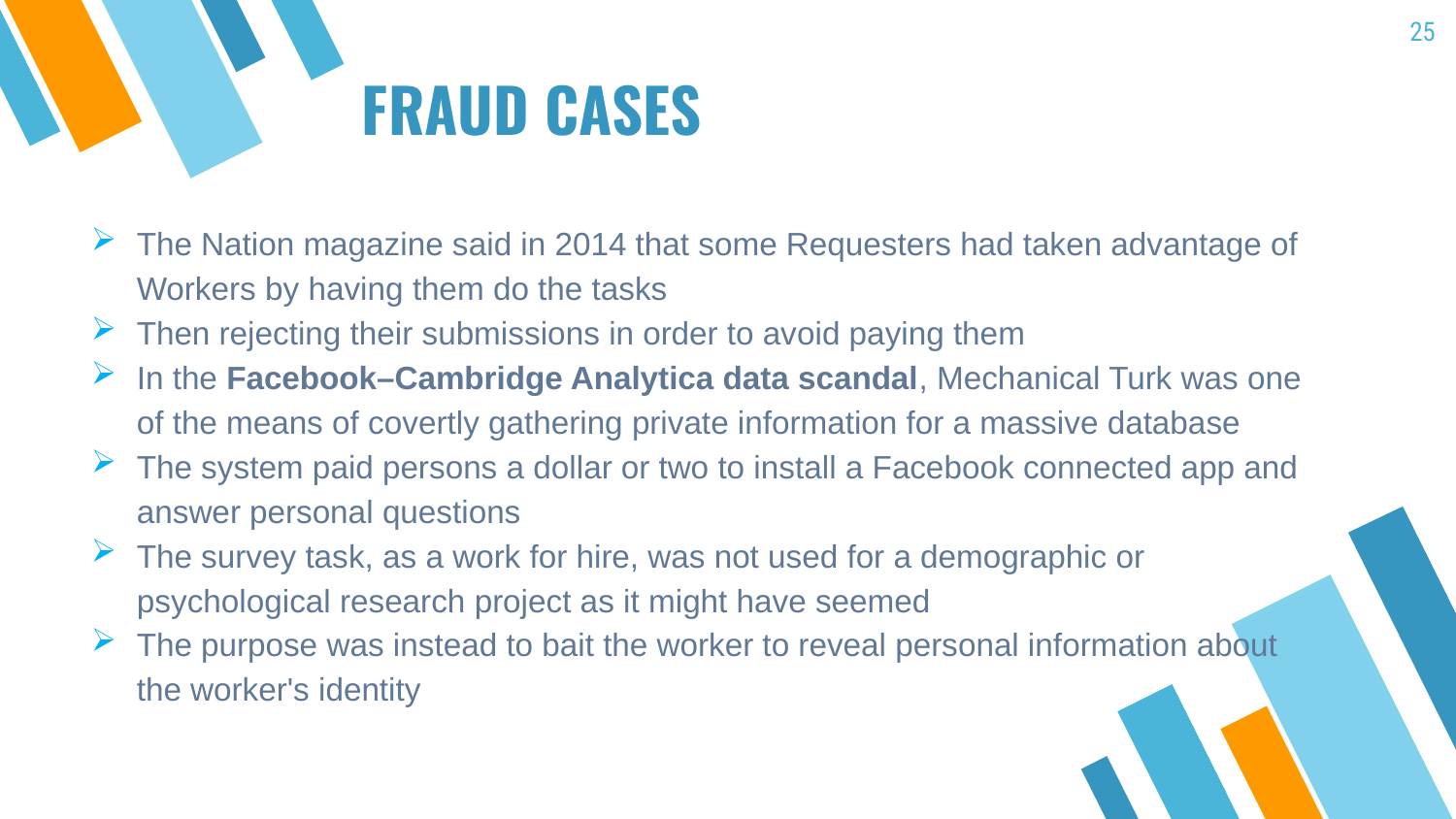

25
 FRAUD CASES
The Nation magazine said in 2014 that some Requesters had taken advantage of Workers by having them do the tasks
Then rejecting their submissions in order to avoid paying them
In the Facebook–Cambridge Analytica data scandal, Mechanical Turk was one of the means of covertly gathering private information for a massive database
The system paid persons a dollar or two to install a Facebook connected app and answer personal questions
The survey task, as a work for hire, was not used for a demographic or psychological research project as it might have seemed
The purpose was instead to bait the worker to reveal personal information about the worker's identity